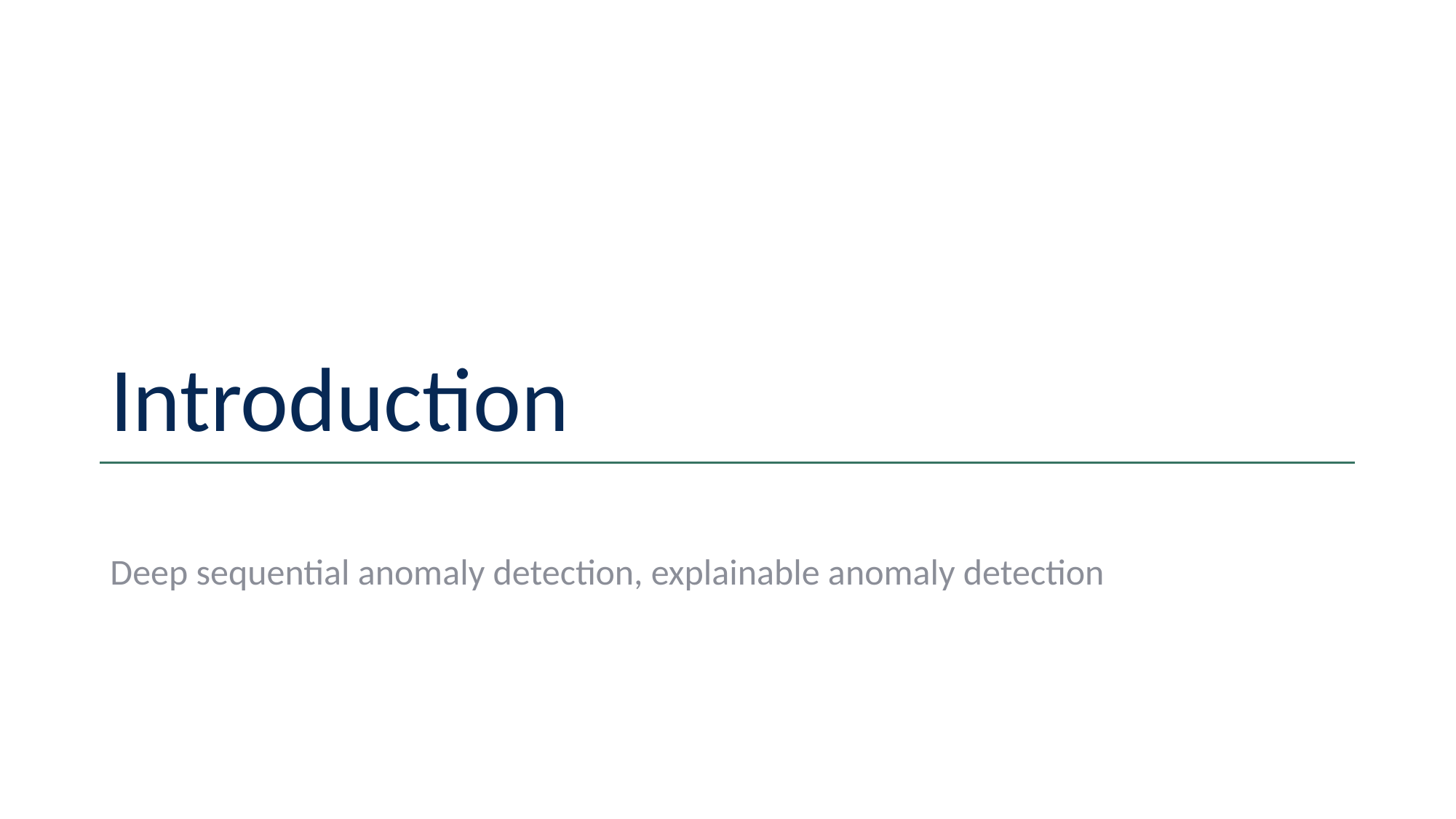

# Introduction
Deep sequential anomaly detection, explainable anomaly detection